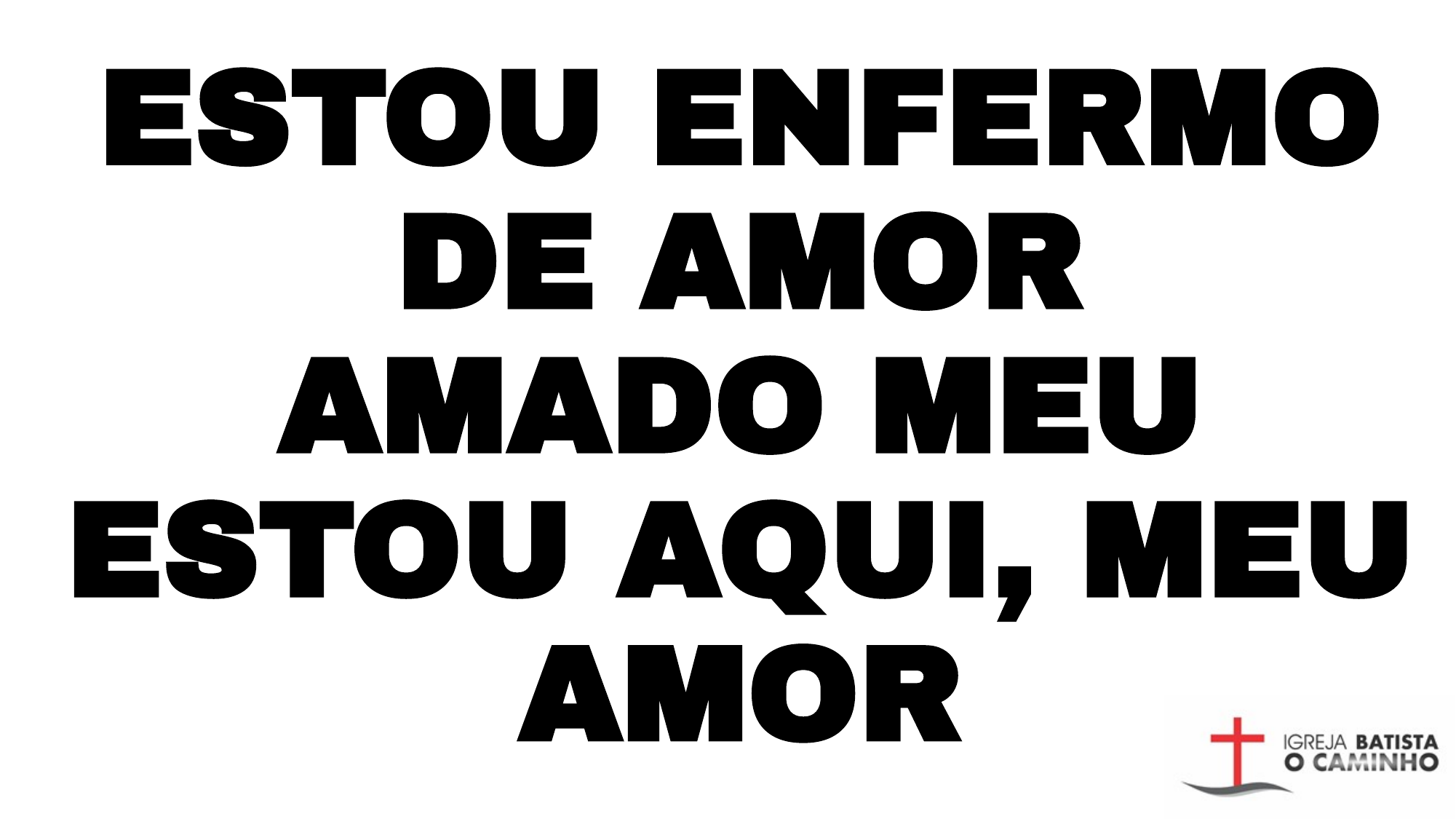

# ESTOU ENFERMO DE AMOR AMADO MEU ESTOU AQUI, MEU AMOR